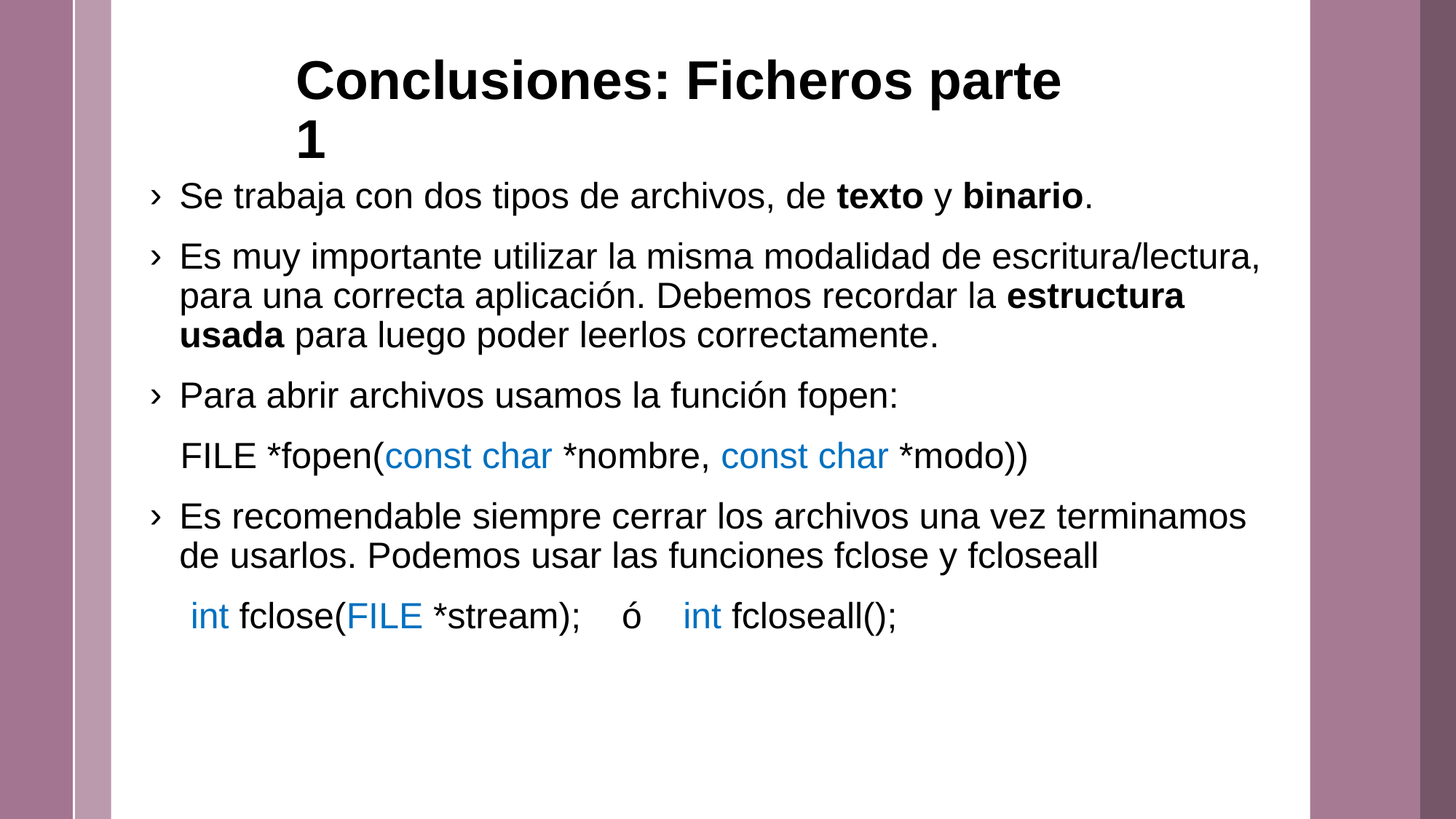

Conclusiones: Ficheros parte 1
Se trabaja con dos tipos de archivos, de texto y binario.
Es muy importante utilizar la misma modalidad de escritura/lectura,  para una correcta aplicación. Debemos recordar la estructura usada para luego poder leerlos correctamente.
Para abrir archivos usamos la función fopen:
   FILE *fopen(const char *nombre, const char *modo))
Es recomendable siempre cerrar los archivos una vez terminamos de usarlos. Podemos usar las funciones fclose y fcloseall
    int fclose(FILE *stream);    ó    int fcloseall();